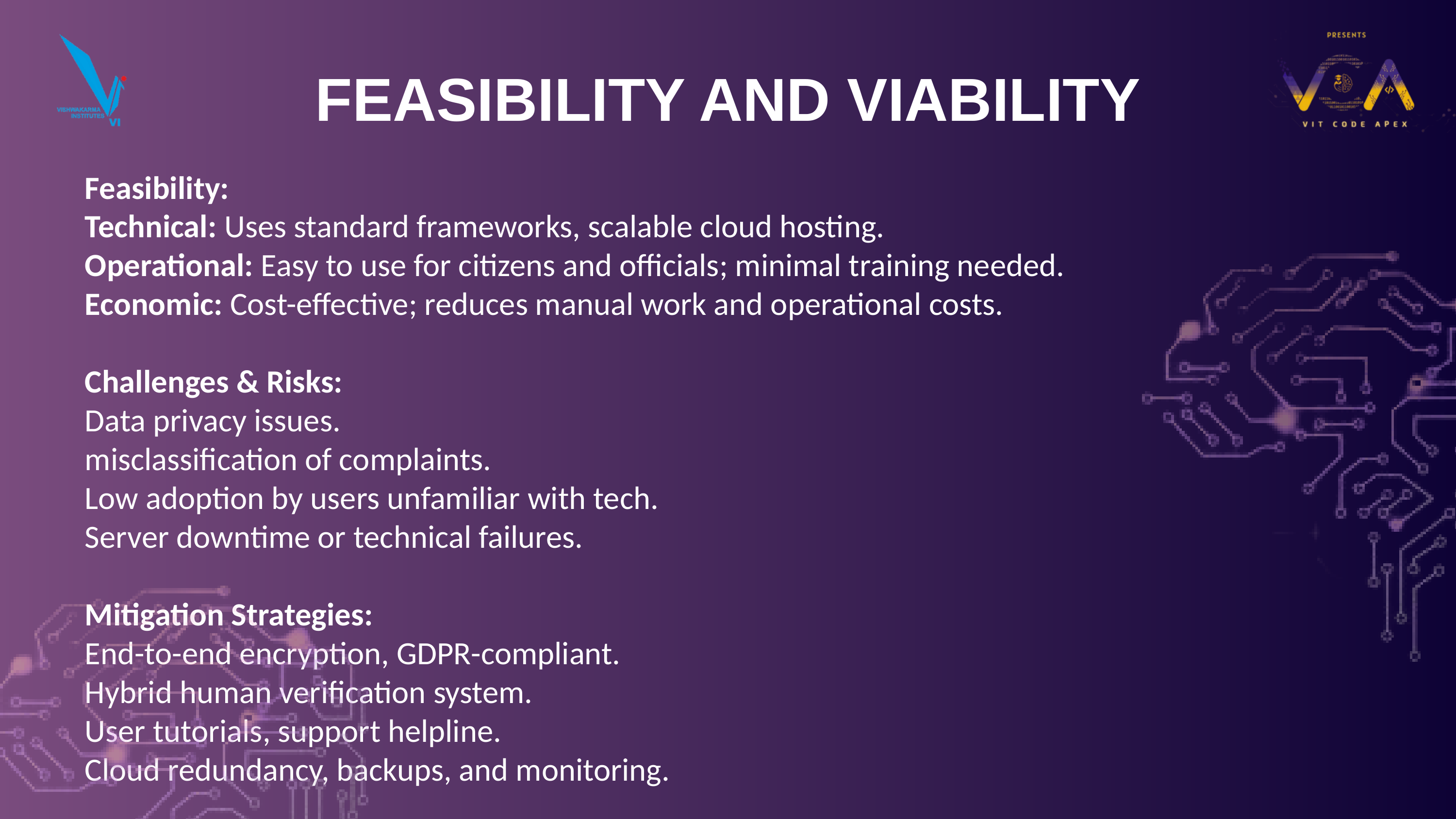

FEASIBILITY AND VIABILITY

Feasibility:
Technical: Uses standard frameworks, scalable cloud hosting.
Operational: Easy to use for citizens and officials; minimal training needed.
Economic: Cost-effective; reduces manual work and operational costs.

Challenges & Risks:
Data privacy issues.
misclassification of complaints.
Low adoption by users unfamiliar with tech.
Server downtime or technical failures.

Mitigation Strategies:
End-to-end encryption, GDPR-compliant.
Hybrid human verification system.
User tutorials, support helpline.
Cloud redundancy, backups, and monitoring.